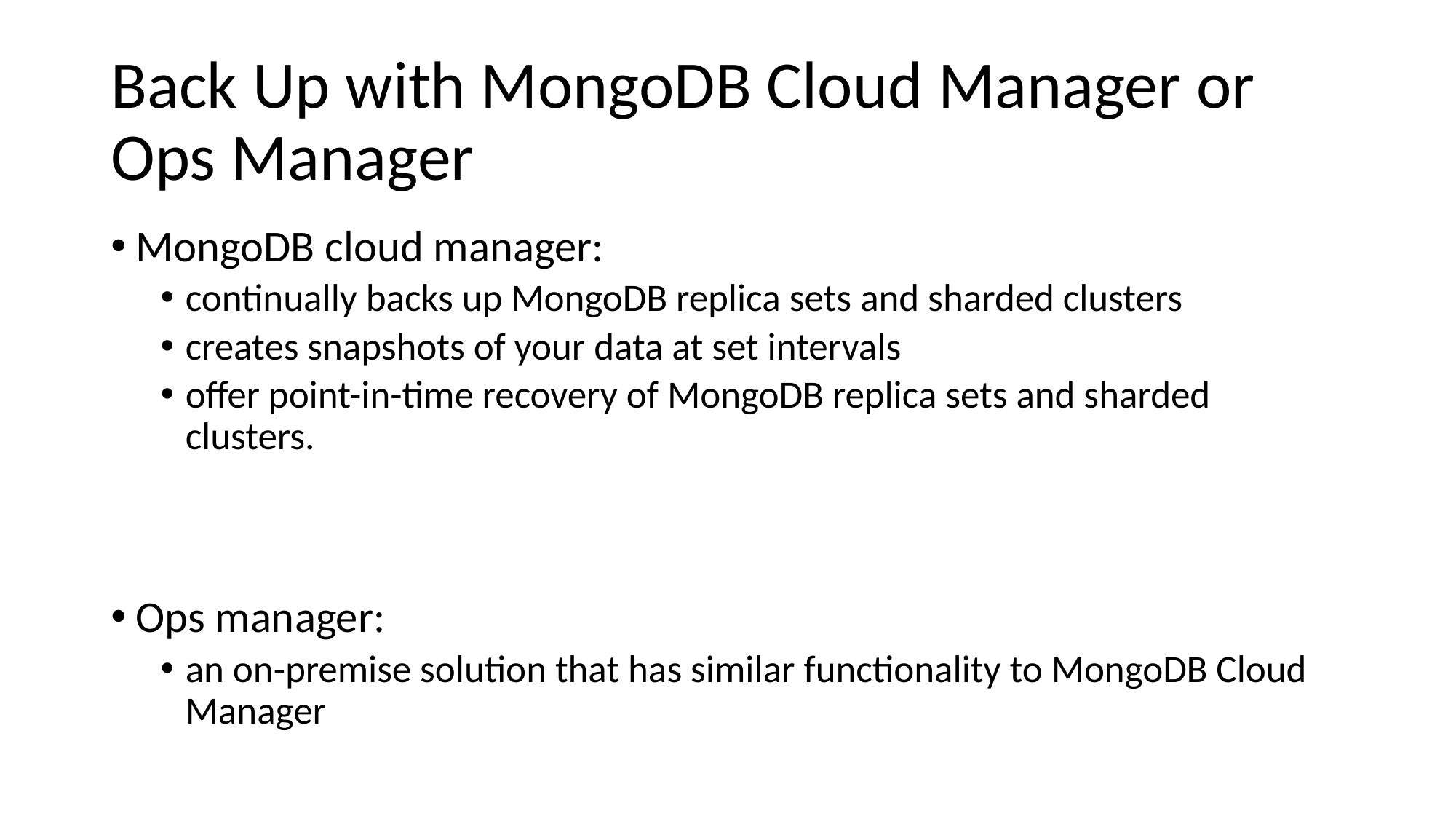

# Back Up with MongoDB Cloud Manager or Ops Manager
MongoDB cloud manager:
continually backs up MongoDB replica sets and sharded clusters
creates snapshots of your data at set intervals
offer point-in-time recovery of MongoDB replica sets and sharded clusters.

Ops manager:
an on-premise solution that has similar functionality to MongoDB Cloud Manager